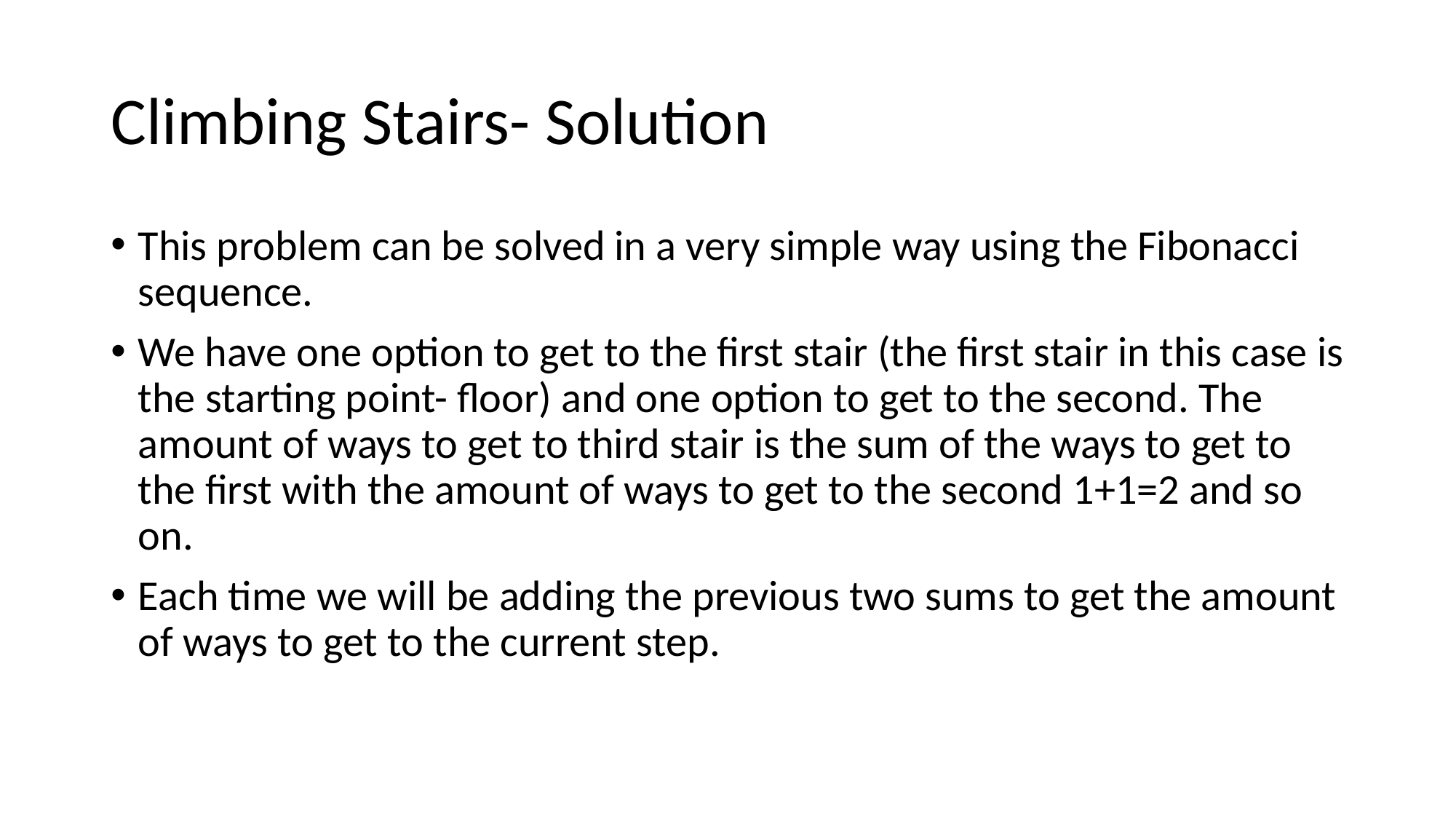

# Climbing Stairs- Solution
This problem can be solved in a very simple way using the Fibonacci sequence.
We have one option to get to the first stair (the first stair in this case is the starting point- floor) and one option to get to the second. The amount of ways to get to third stair is the sum of the ways to get to the first with the amount of ways to get to the second 1+1=2 and so on.
Each time we will be adding the previous two sums to get the amount of ways to get to the current step.